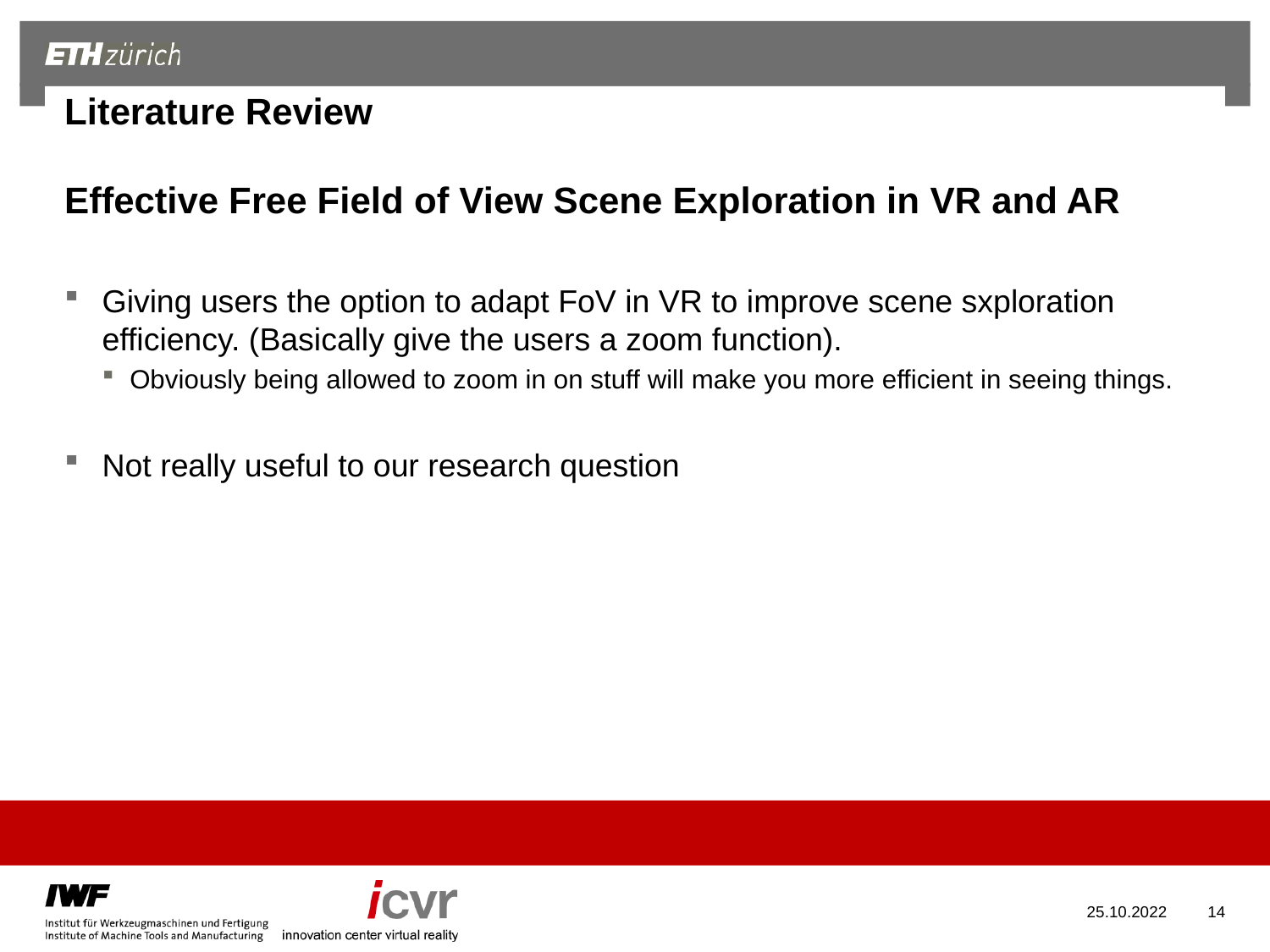

# Literature Review Effective Free Field of View Scene Exploration in VR and AR
Giving users the option to adapt FoV in VR to improve scene sxploration efficiency. (Basically give the users a zoom function).
Obviously being allowed to zoom in on stuff will make you more efficient in seeing things.

Not really useful to our research question

25.10.2022
14